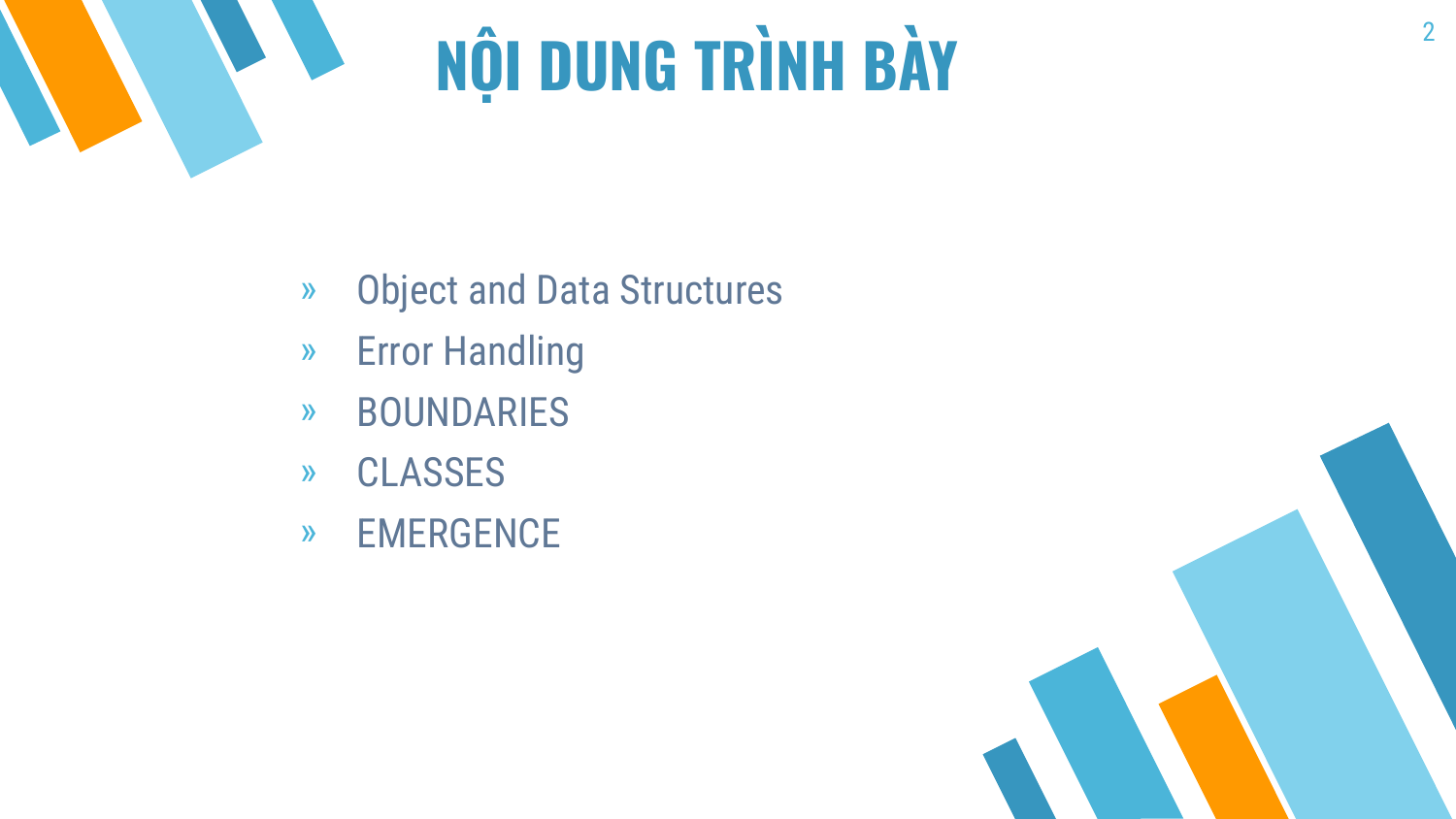

2
# NỘI DUNG TRÌNH BÀY

Object and Data Structures
Error Handling
BOUNDARIES
CLASSES
EMERGENCE